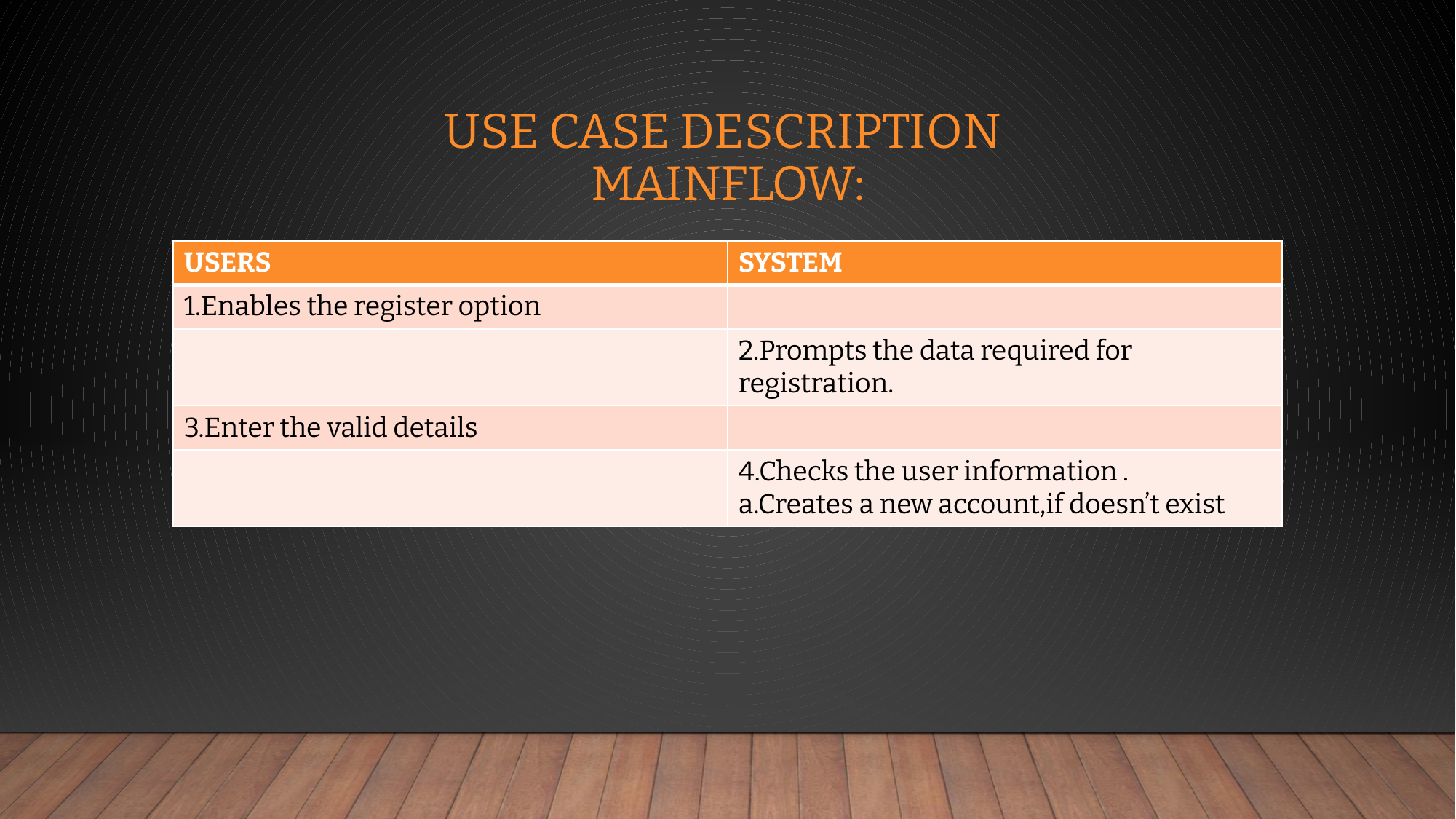

# USE CASE DESCRIPTION MAINFLOW:
| USERS | SYSTEM |
| --- | --- |
| 1.Enables the register option |  |
|  | 2.Prompts the data required for registration. |
| 3.Enter the valid details |  |
|  | 4.Checks the user information . a.Creates a new account,if doesn’t exist |